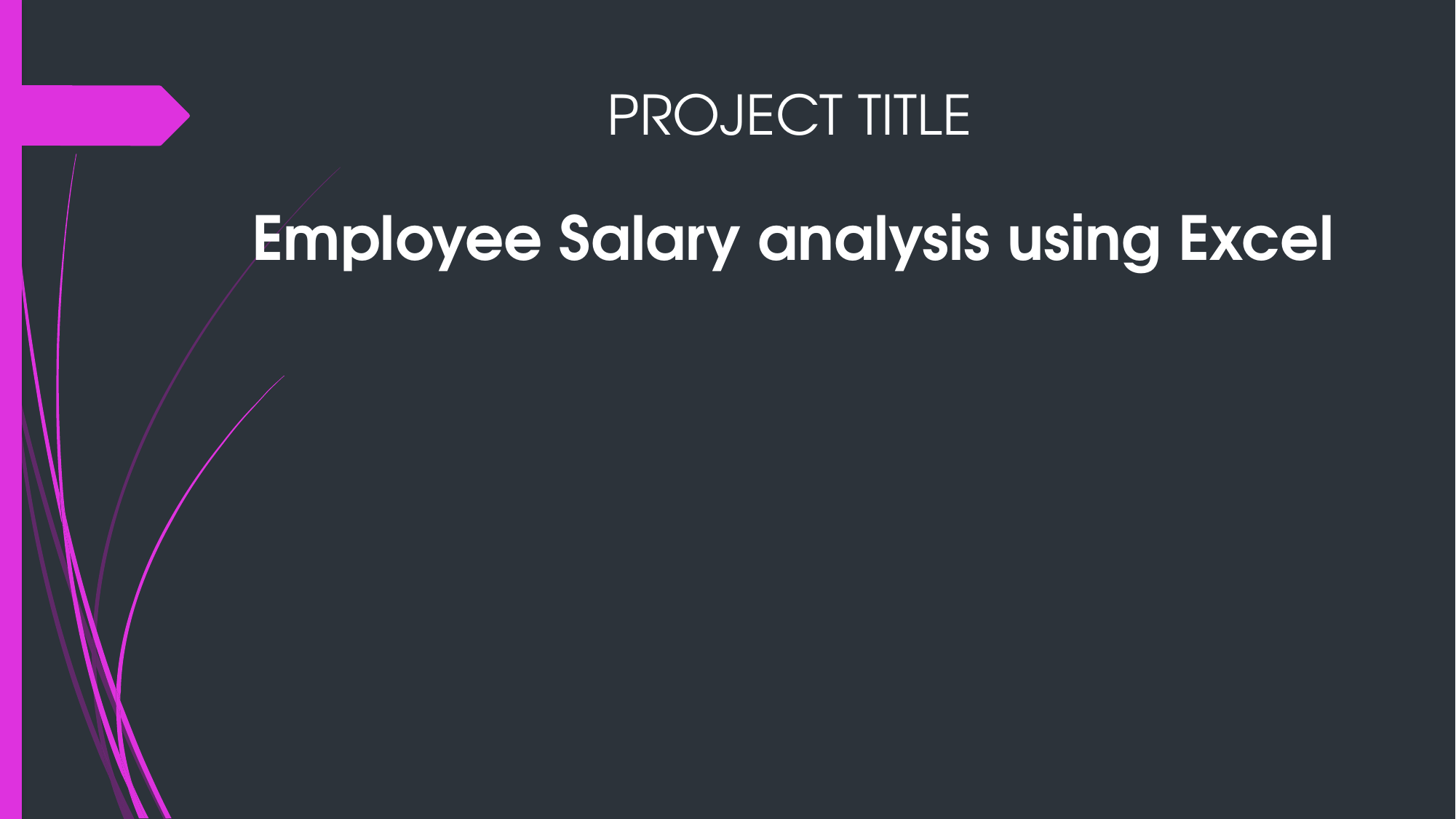

# PROJECT TITLE
Employee Salary analysis using Excel